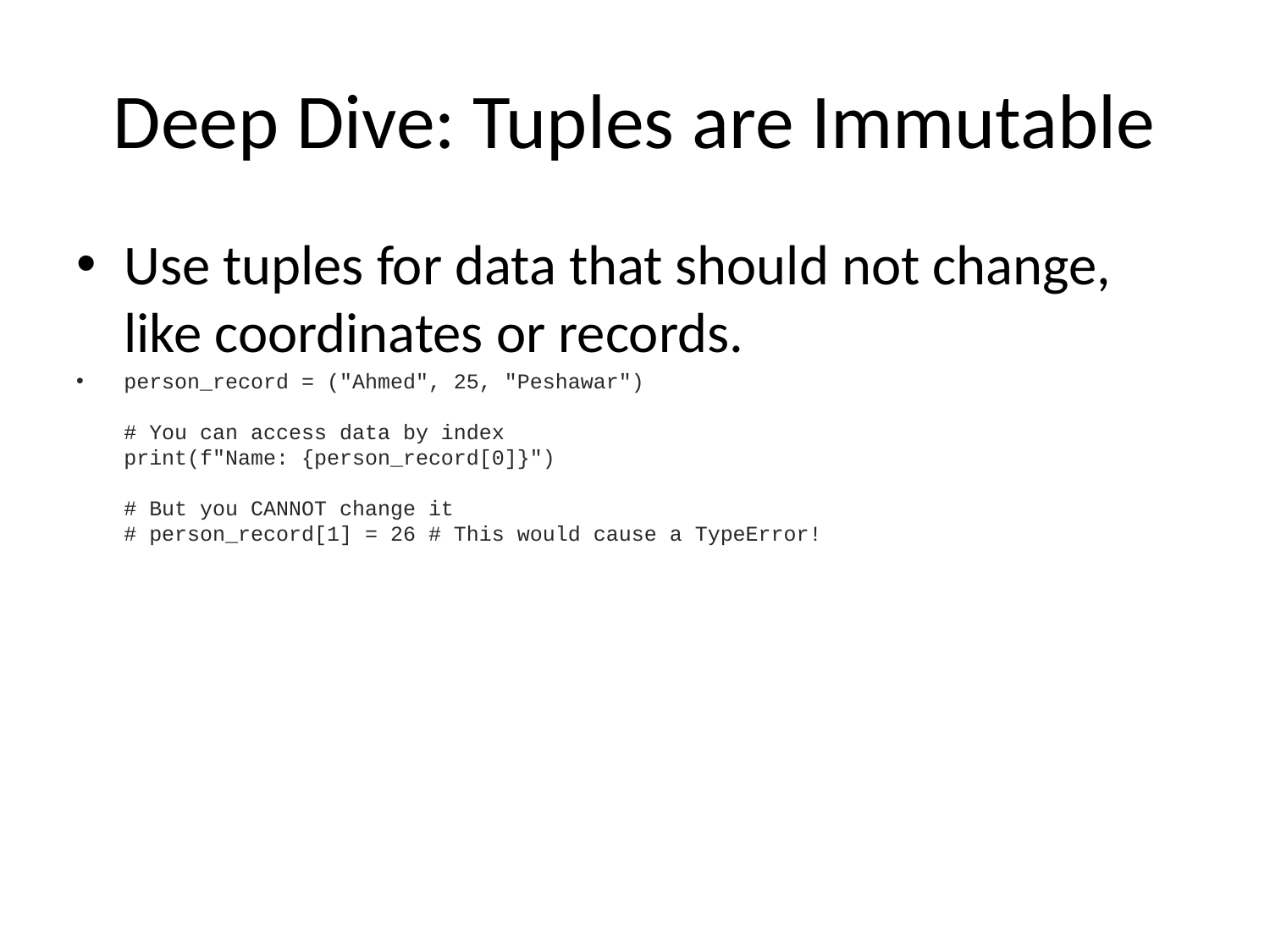

# Deep Dive: Tuples are Immutable
Use tuples for data that should not change, like coordinates or records.
person_record = ("Ahmed", 25, "Peshawar")
# You can access data by index
print(f"Name: {person_record[0]}")
# But you CANNOT change it
# person_record[1] = 26 # This would cause a TypeError!